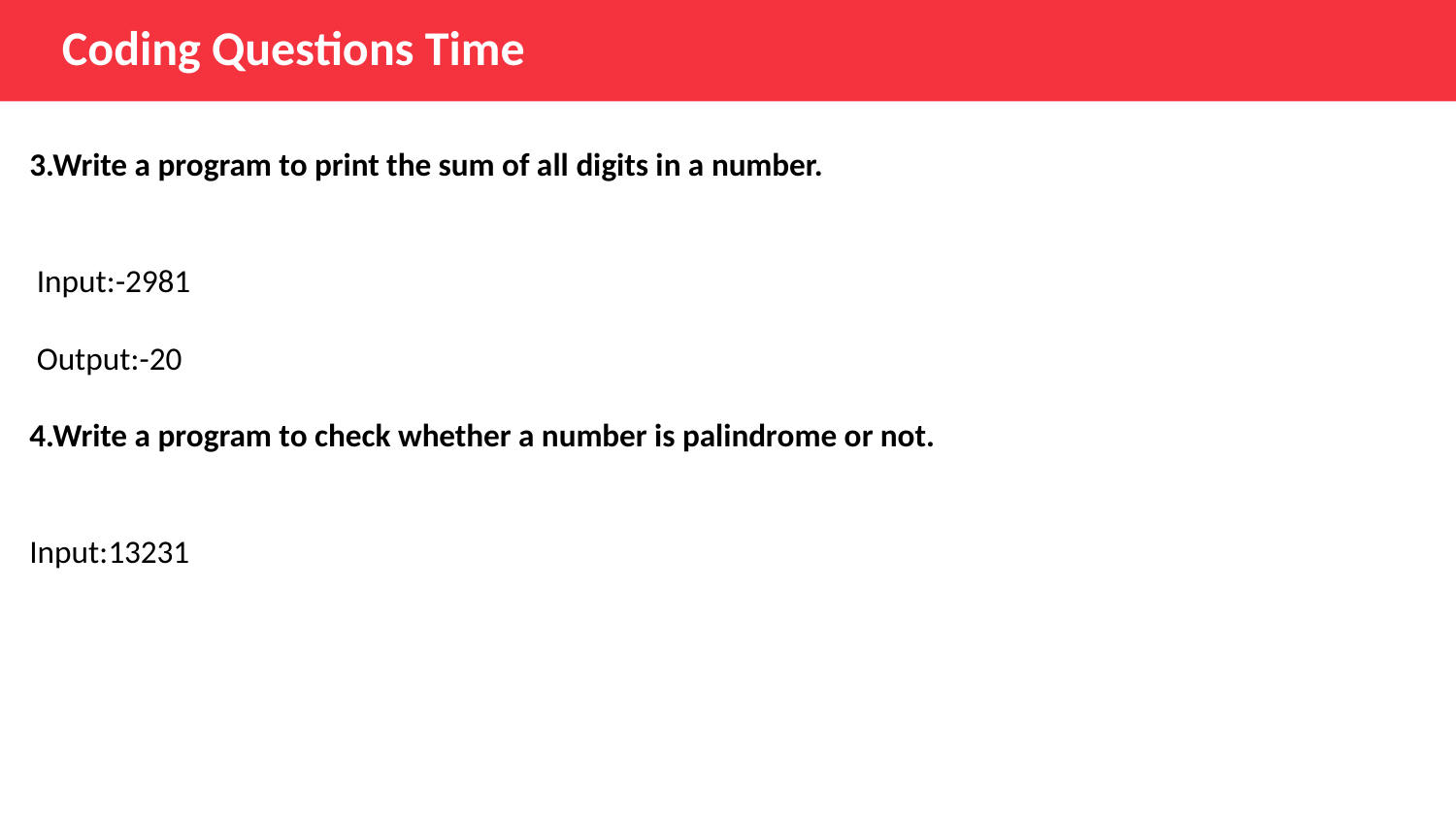

Coding Questions Time
3.Write a program to print the sum of all digits in a number.

 Input:-2981

 Output:-20

4.Write a program to check whether a number is palindrome or not.

Input:13231